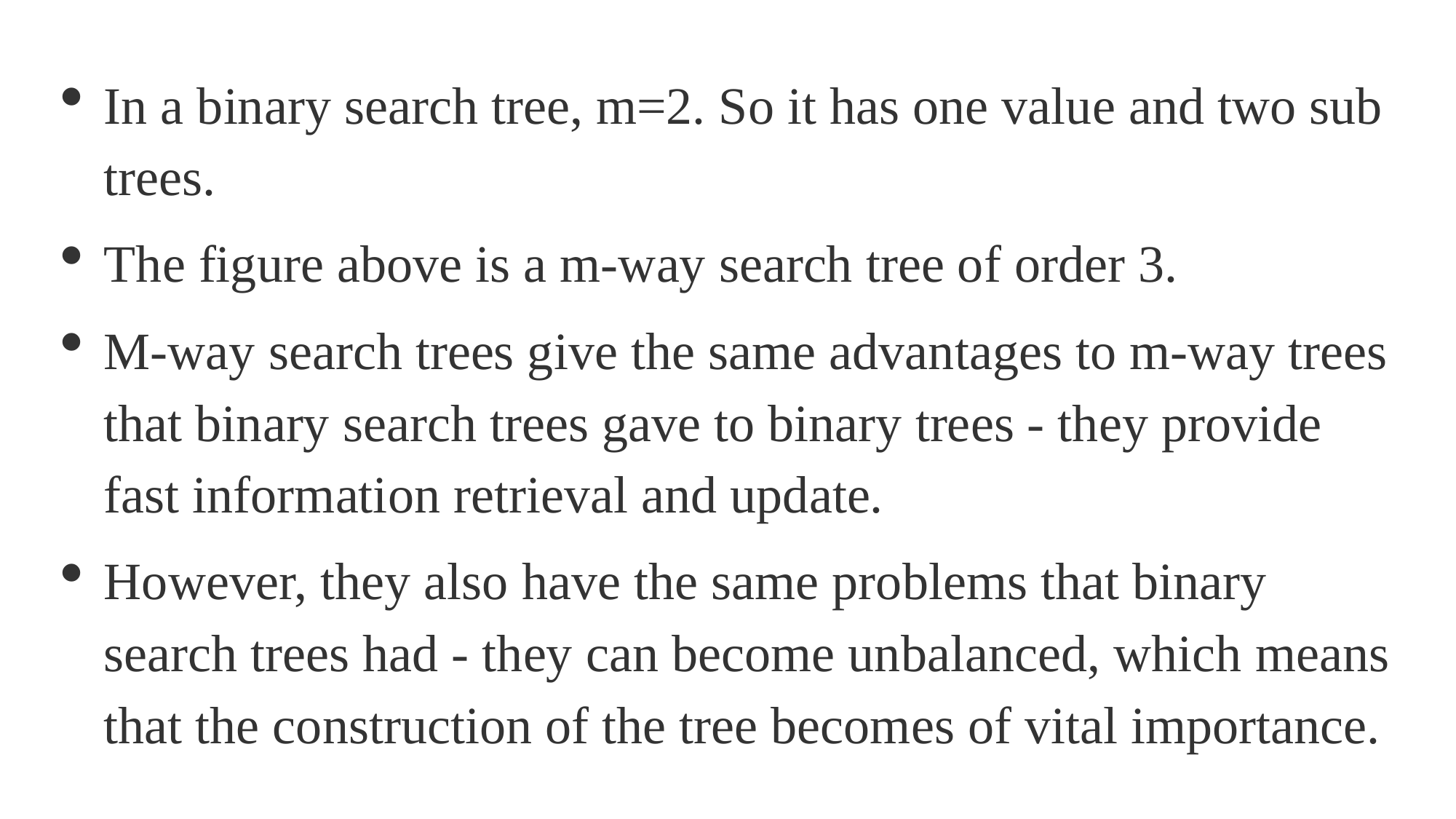

In a binary search tree, m=2. So it has one value and two sub trees.
The figure above is a m-way search tree of order 3.
M-way search trees give the same advantages to m-way trees that binary search trees gave to binary trees - they provide fast information retrieval and update.
However, they also have the same problems that binary search trees had - they can become unbalanced, which means that the construction of the tree becomes of vital importance.